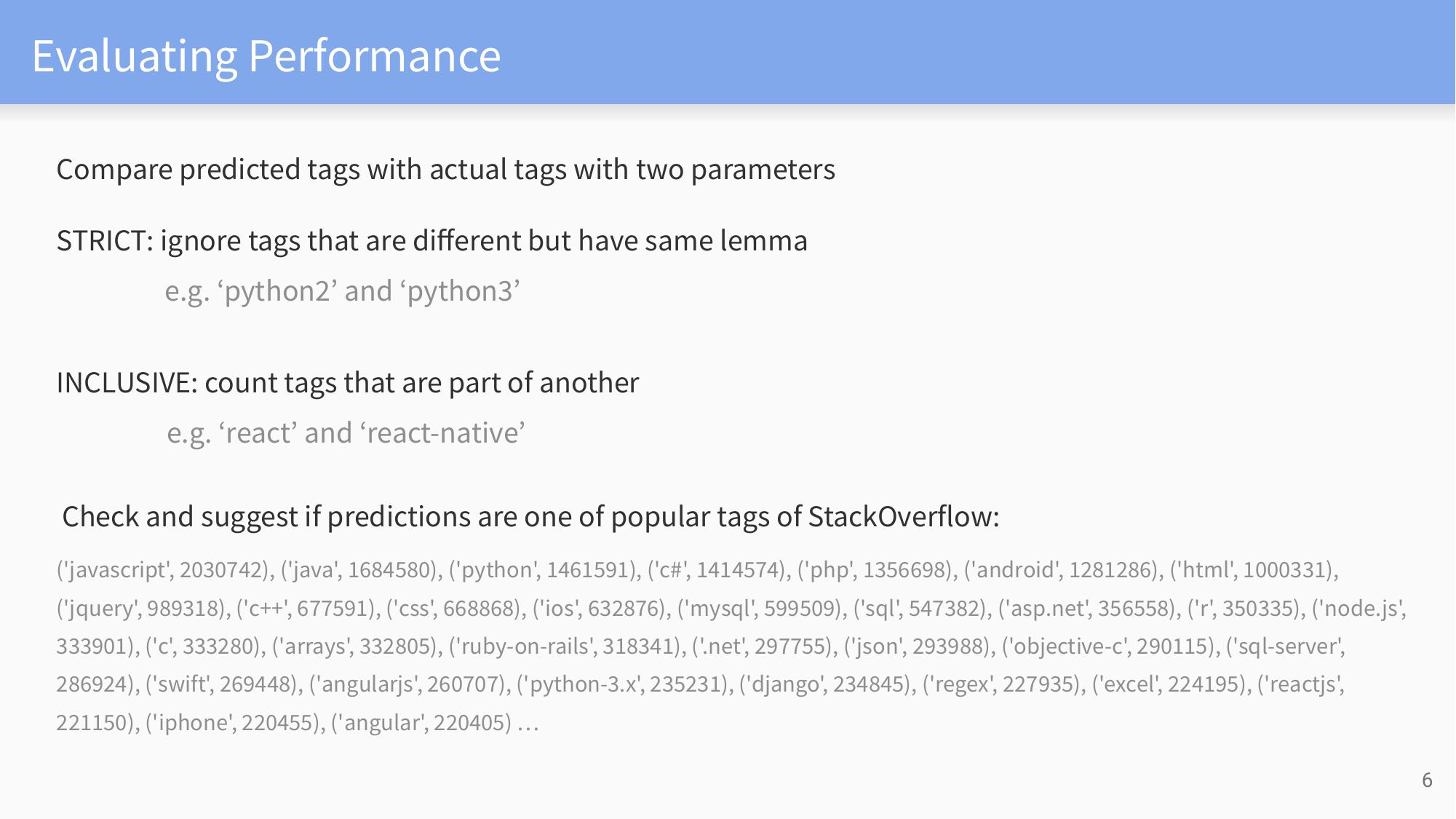

Evaluating Performance
Compare predicted tags with actual tags with two parameters
STRICT: ignore tags that are different but have same lemma
e.g. ‘python2’ and ‘python3’
INCLUSIVE: count tags that are part of another
e.g. ‘react’ and ‘react-native’
Check and suggest if predictions are one of popular tags of StackOverflow:
('javascript', 2030742), ('java', 1684580), ('python', 1461591), ('c#', 1414574), ('php', 1356698), ('android', 1281286), ('html', 1000331), ('jquery', 989318), ('c++', 677591), ('css', 668868), ('ios', 632876), ('mysql', 599509), ('sql', 547382), ('asp.net', 356558), ('r', 350335), ('node.js', 333901), ('c', 333280), ('arrays', 332805), ('ruby-on-rails', 318341), ('.net', 297755), ('json', 293988), ('objective-c', 290115), ('sql-server', 286924), ('swift', 269448), ('angularjs', 260707), ('python-3.x', 235231), ('django', 234845), ('regex', 227935), ('excel', 224195), ('reactjs', 221150), ('iphone', 220455), ('angular', 220405) …
6